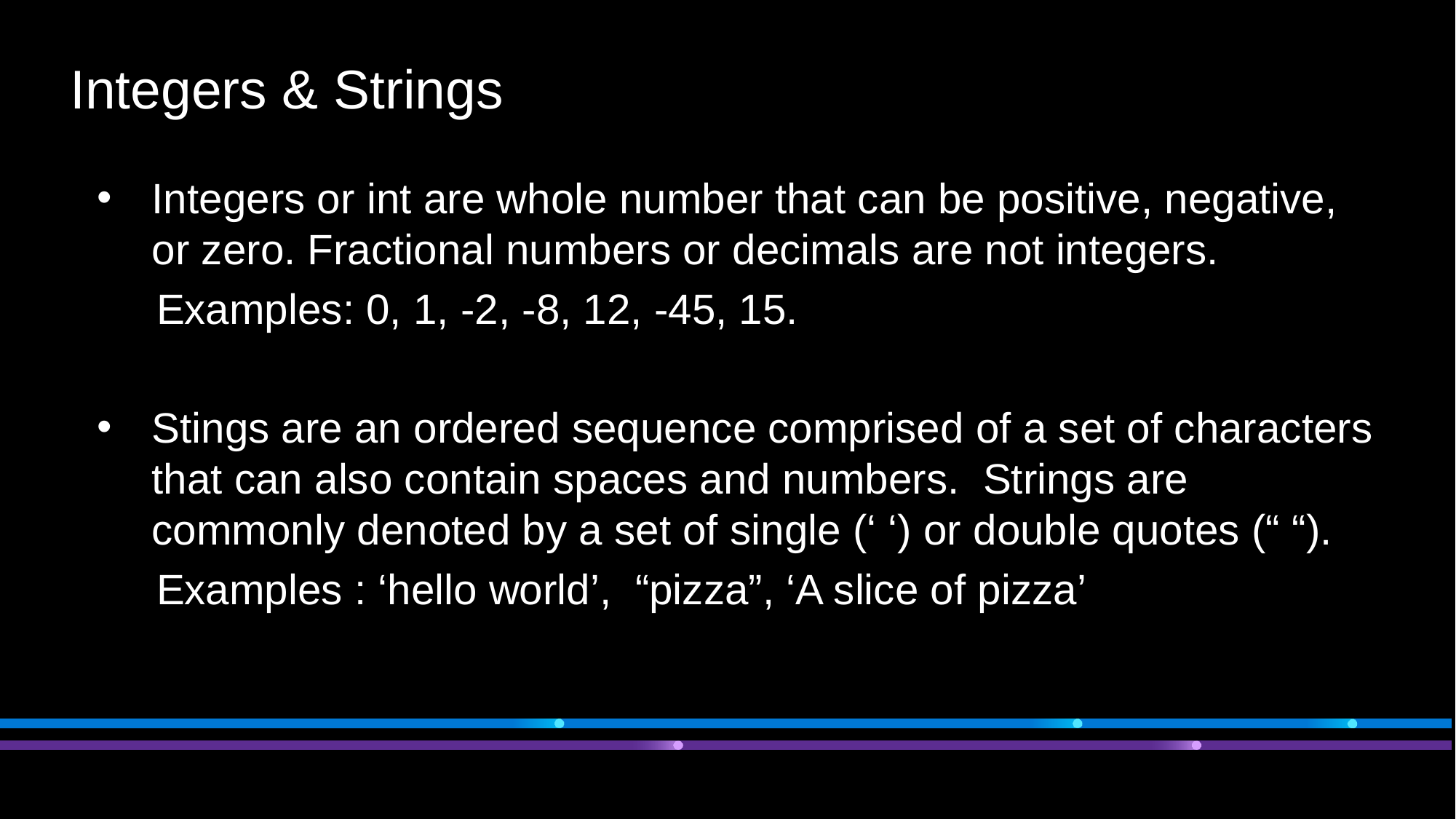

# Integers & Strings
Integers or int are whole number that can be positive, negative, or zero. Fractional numbers or decimals are not integers.
     Examples: 0, 1, -2, -8, 12, -45, 15.

Stings are an ordered sequence comprised of a set of characters that can also contain spaces and numbers.  Strings are commonly denoted by a set of single (‘ ‘) or double quotes (“ “).
     Examples : ‘hello world’,  “pizza”, ‘A slice of pizza’